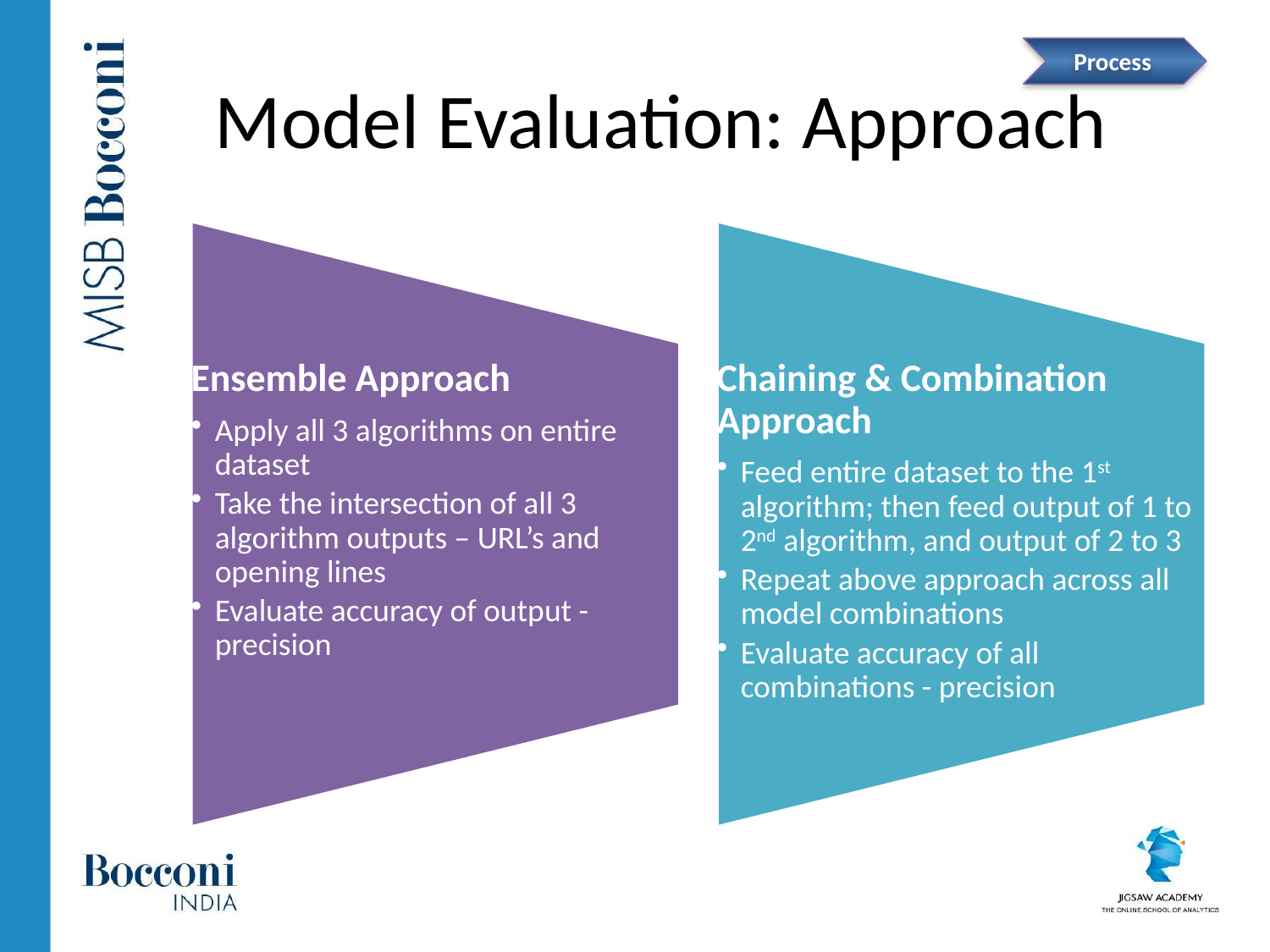

# Model Evaluation: Approach

Process
Ensemble Approach
Apply all 3 algorithms on entire dataset
Take the intersection of all 3 algorithm outputs – URL’s and opening lines
Evaluate accuracy of output - precision
Chaining & Combination Approach
Feed entire dataset to the 1st algorithm; then feed output of 1 to 2nd algorithm, and output of 2 to 3
Repeat above approach across all model combinations
Evaluate accuracy of all combinations - precision